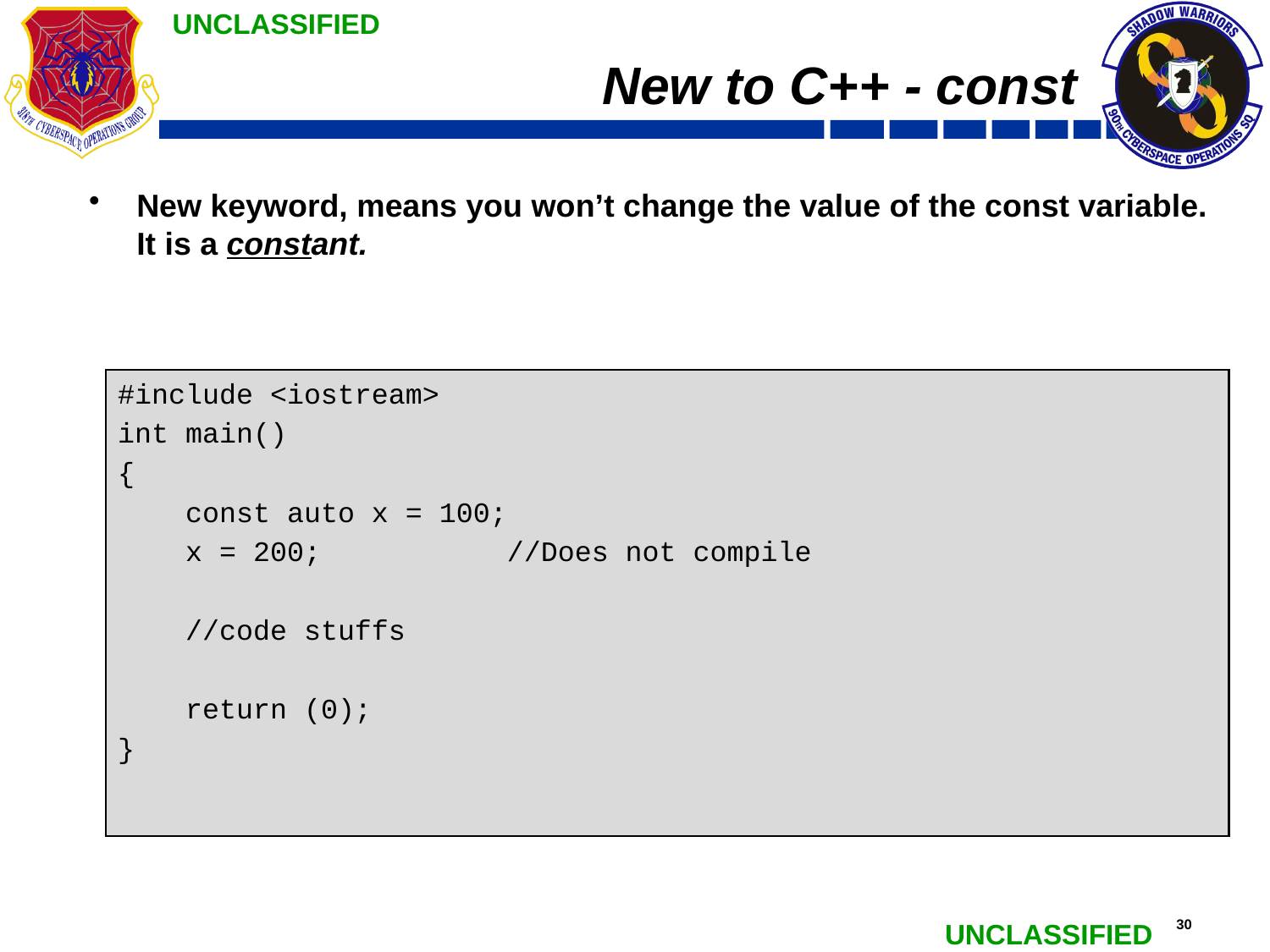

# New to C++ - const
New keyword, means you won’t change the value of the const variable. It is a constant.

#include <iostream>
int main()
{
    const auto x = 100;
    x = 200;           //Does not compile

    //code stuffs

    return (0);
}